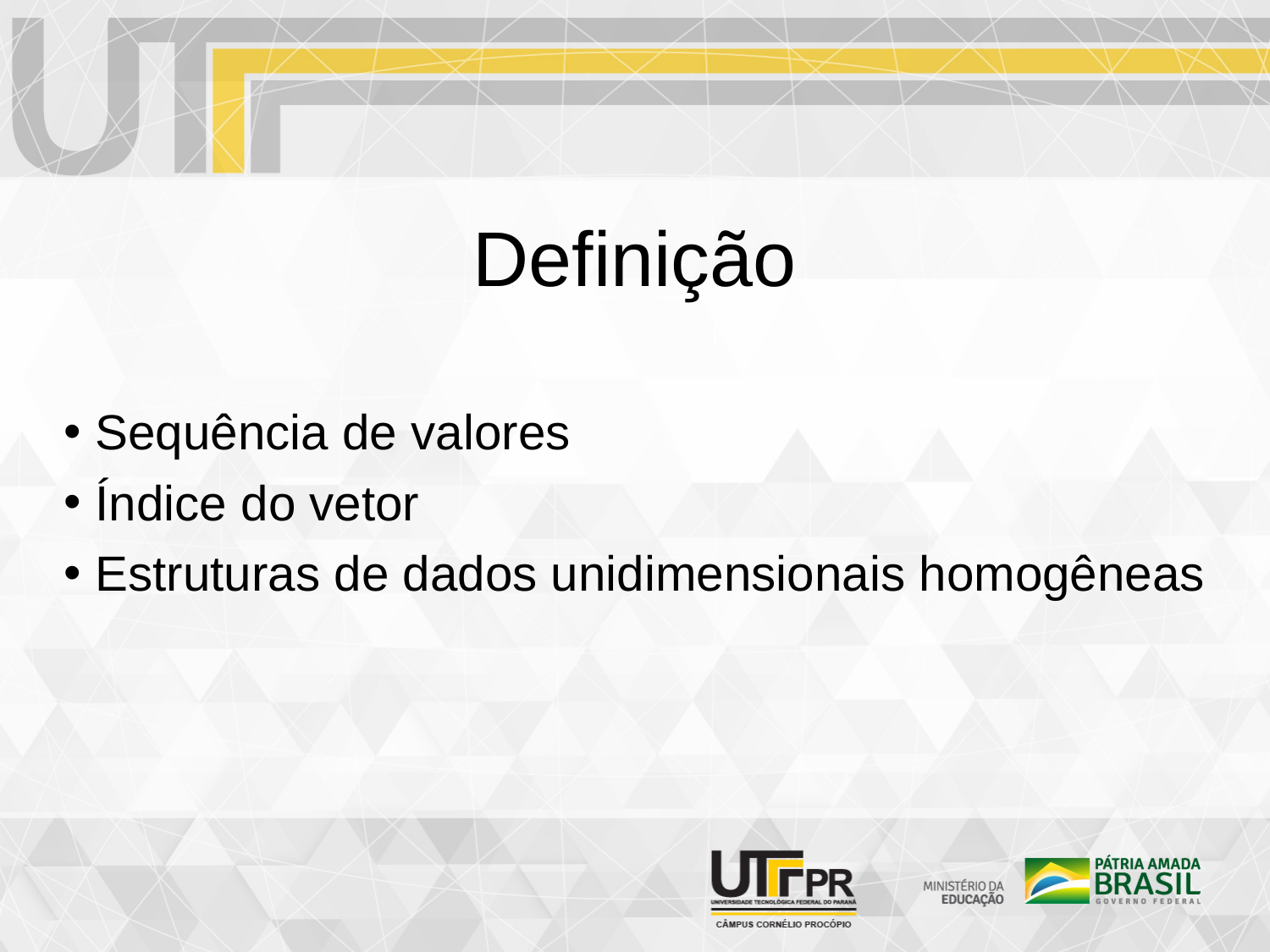

Definição
Sequência de valores
Índice do vetor
Estruturas de dados unidimensionais homogêneas